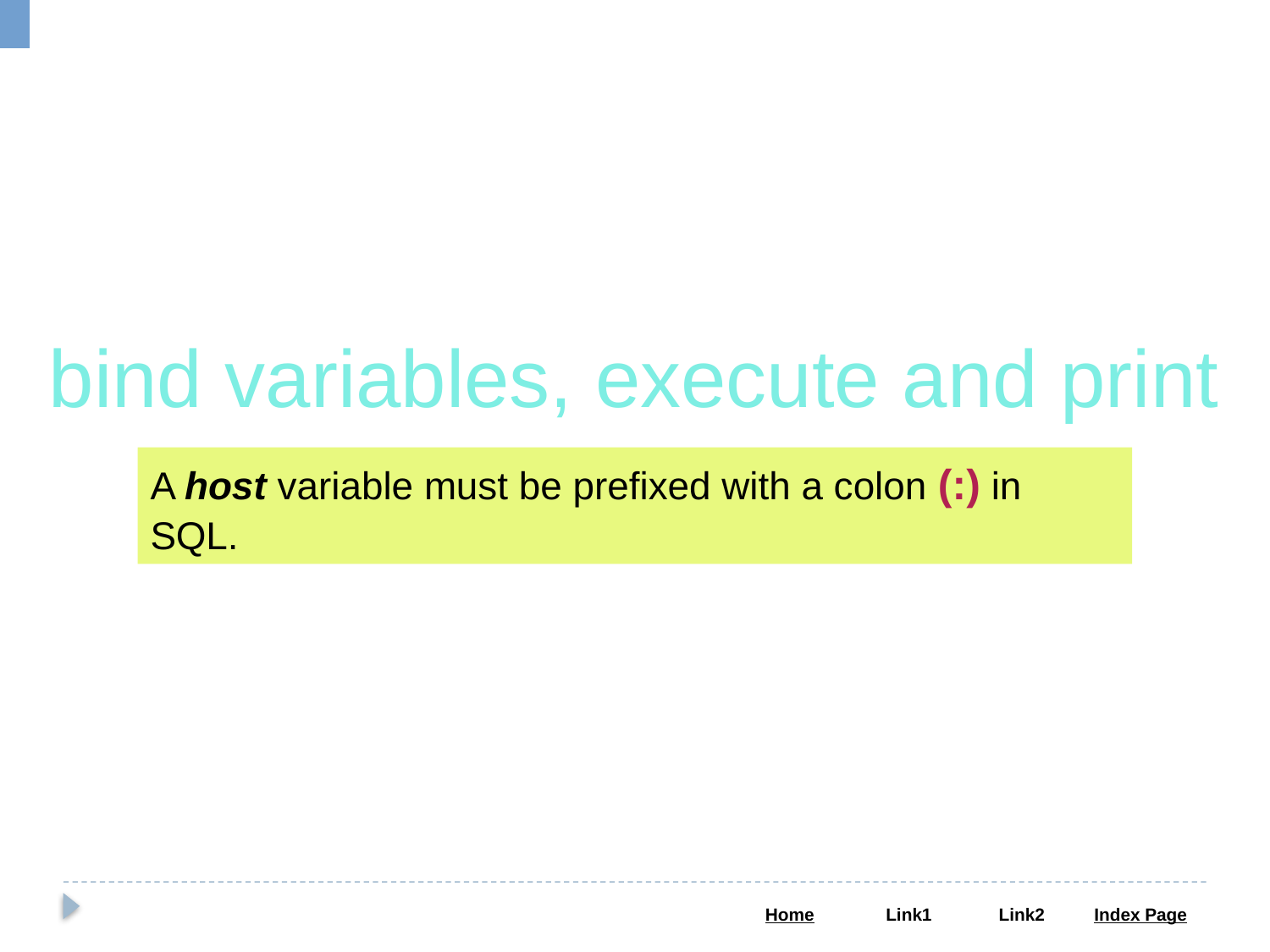

bind variables, execute and print
A host variable must be prefixed with a colon (:) in SQL.